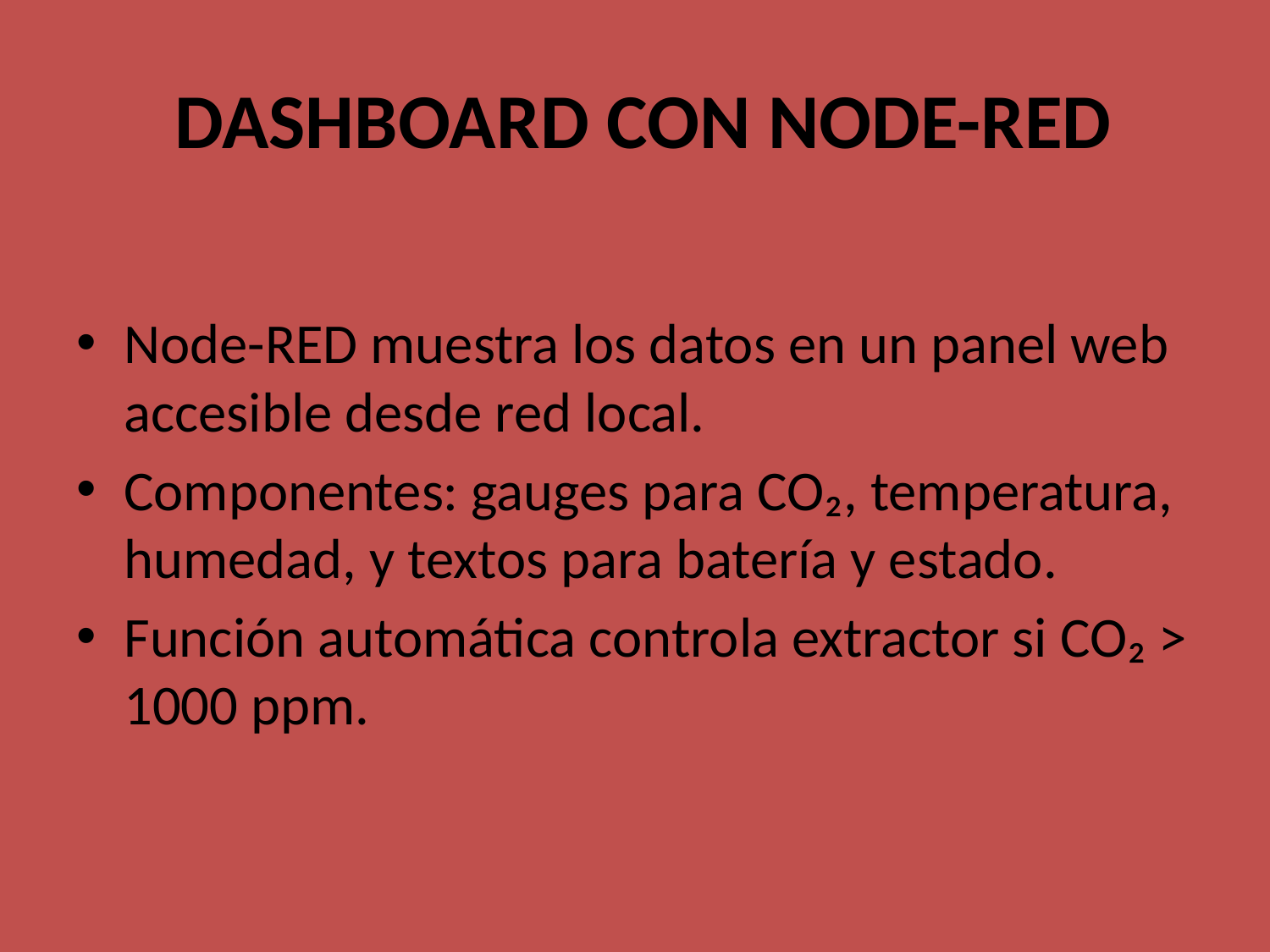

# DASHBOARD CON NODE-RED

Node-RED muestra los datos en un panel web accesible desde red local.
Componentes: gauges para CO₂, temperatura, humedad, y textos para batería y estado.
Función automática controla extractor si CO₂ > 1000 ppm.